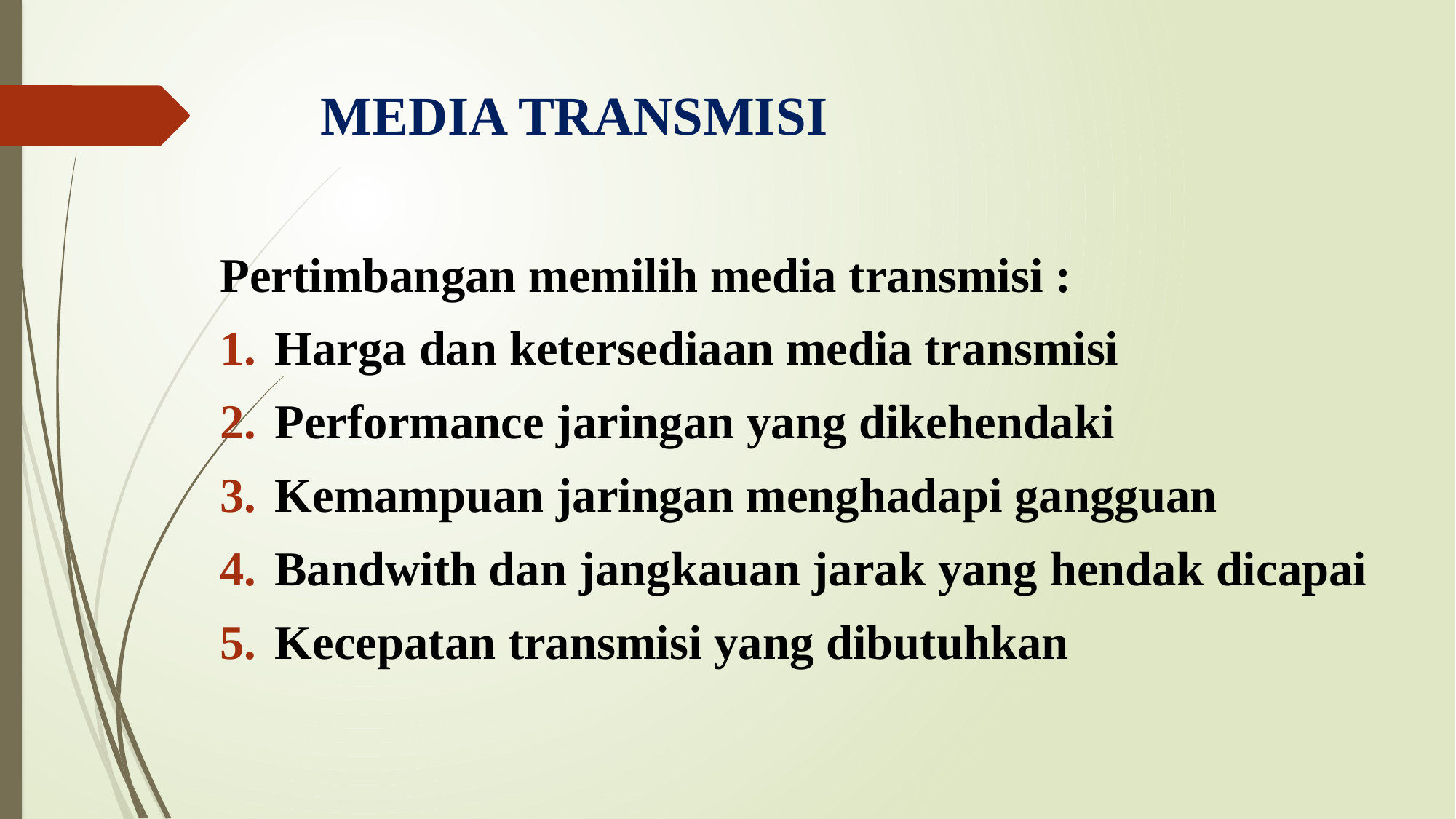

# MEDIA TRANSMISI
Pertimbangan memilih media transmisi :
Harga dan ketersediaan media transmisi
Performance jaringan yang dikehendaki
Kemampuan jaringan menghadapi gangguan
Bandwith dan jangkauan jarak yang hendak dicapai
Kecepatan transmisi yang dibutuhkan